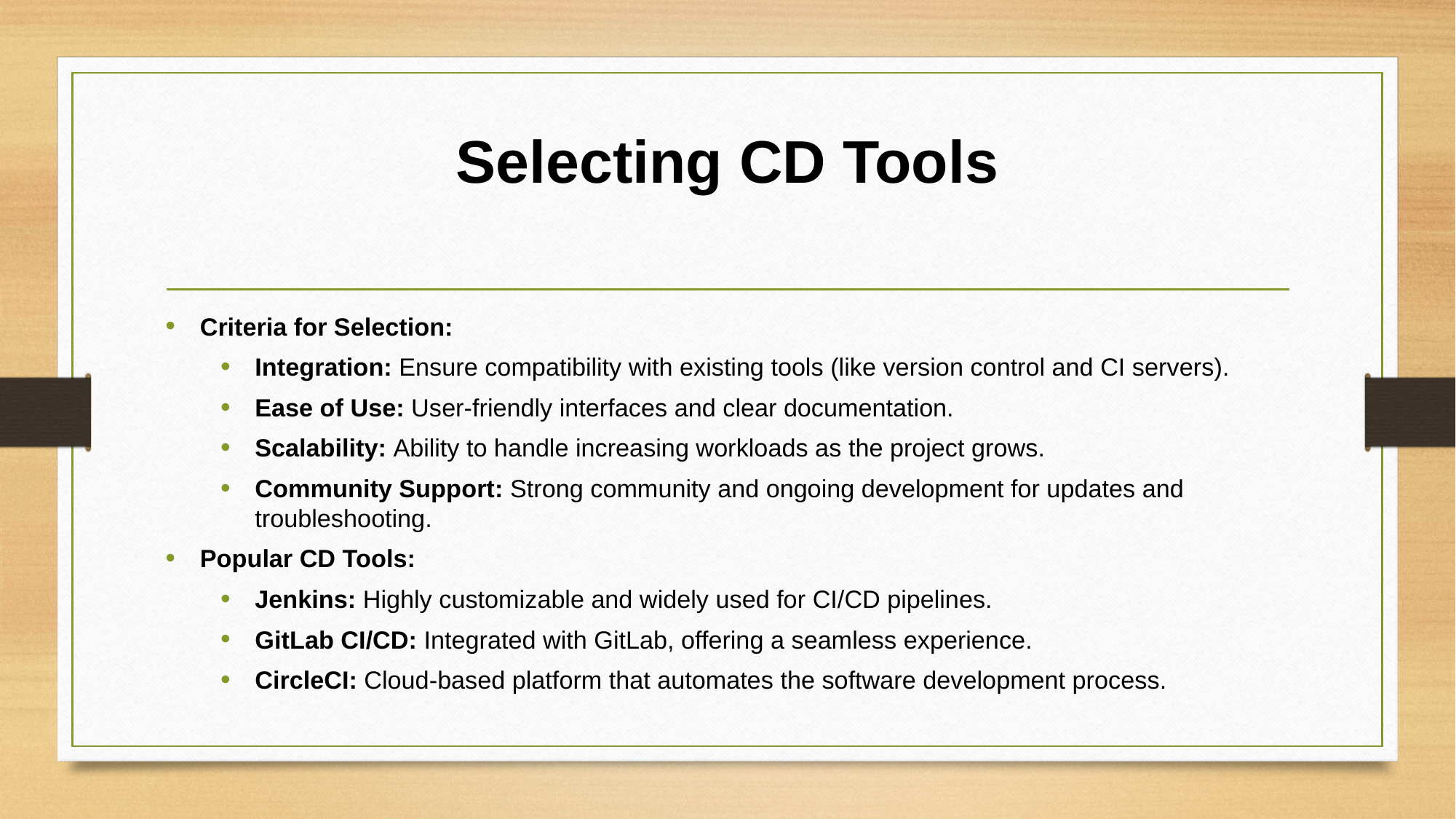

# Selecting CD Tools
Criteria for Selection:
Integration: Ensure compatibility with existing tools (like version control and CI servers).
Ease of Use: User-friendly interfaces and clear documentation.
Scalability: Ability to handle increasing workloads as the project grows.
Community Support: Strong community and ongoing development for updates and troubleshooting.
Popular CD Tools:
Jenkins: Highly customizable and widely used for CI/CD pipelines.
GitLab CI/CD: Integrated with GitLab, offering a seamless experience.
CircleCI: Cloud-based platform that automates the software development process.